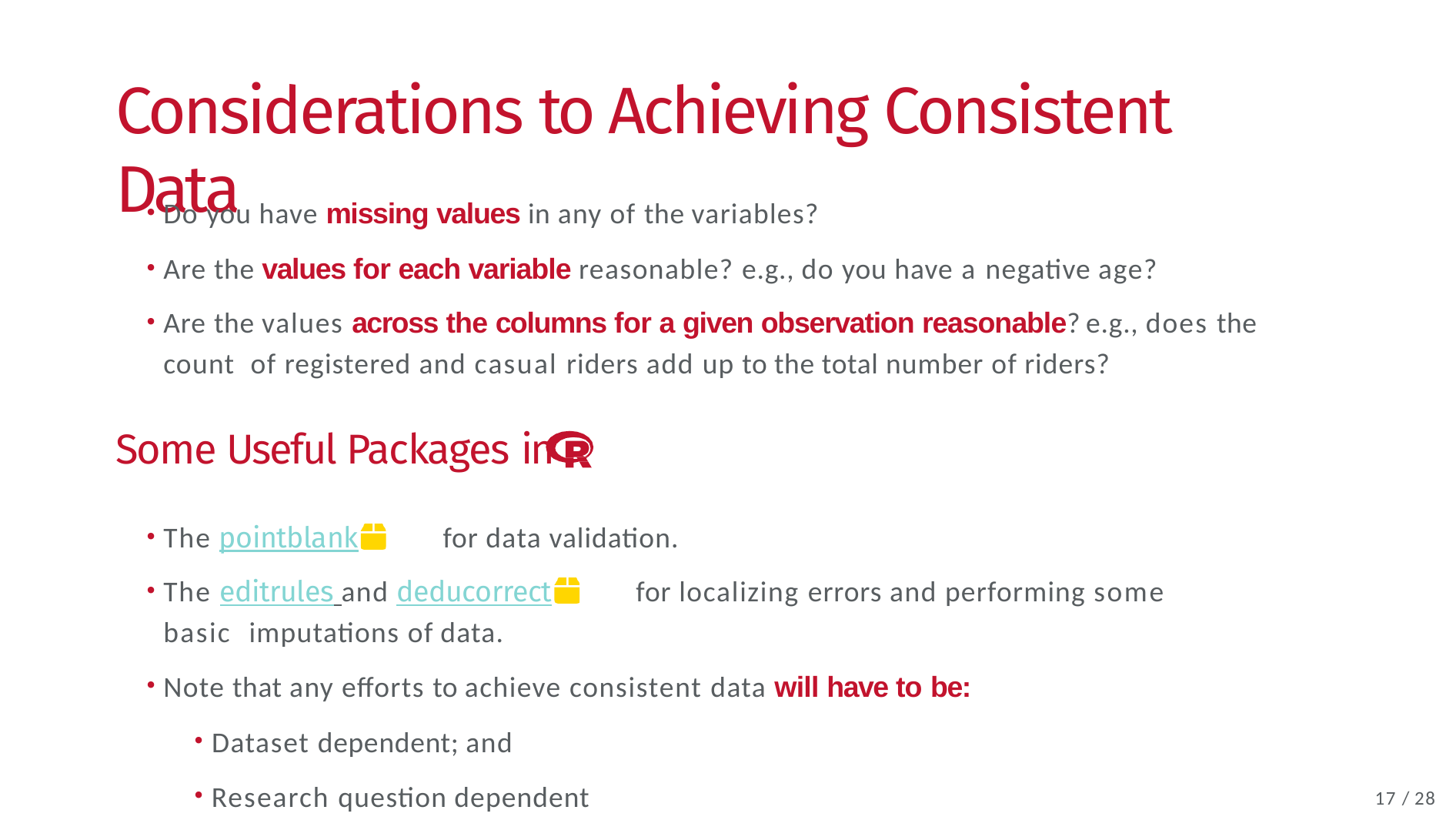

# Considerations to Achieving Consistent Data
Do you have missing values in any of the variables?
Are the values for each variable reasonable? e.g., do you have a negative age?
Are the values across the columns for a given observation reasonable? e.g., does the count  of registered and casual riders add up to the total number of riders?

Some Useful Packages in

The pointblank	for data validation.
The editrules and deducorrect	for localizing errors and performing some basic  imputations of data.
Note that any efforts to achieve consistent data will have to be:
Dataset dependent; and

Research question dependent
17 / 28